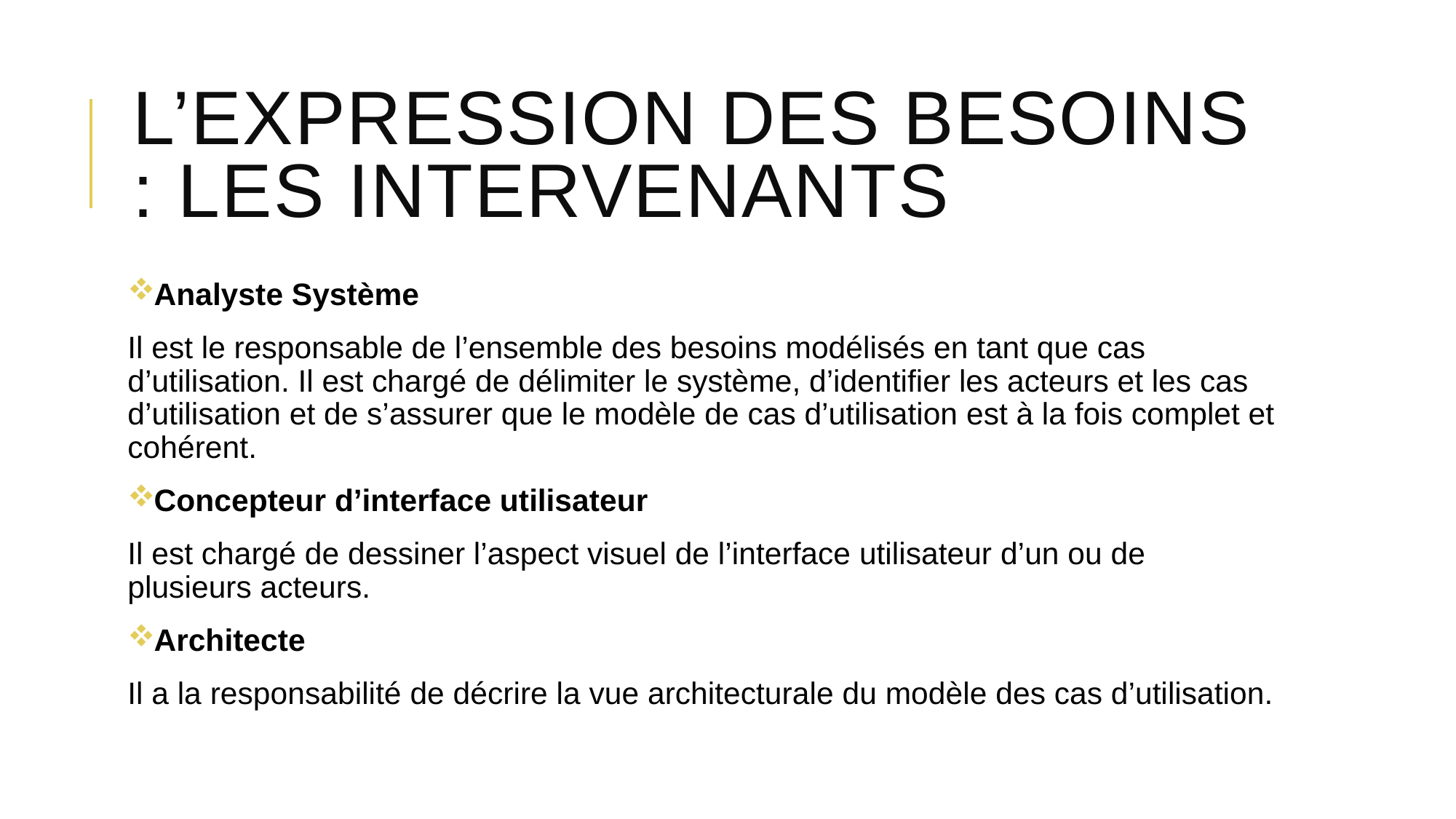

# L’expression des besoins : Les intervenants
Analyste Système
Il est le responsable de l’ensemble des besoins modélisés en tant que cas d’utilisation. Il est chargé de délimiter le système, d’identifier les acteurs et les cas d’utilisation et de s’assurer que le modèle de cas d’utilisation est à la fois complet et cohérent.
Concepteur d’interface utilisateur
Il est chargé de dessiner l’aspect visuel de l’interface utilisateur d’un ou de plusieurs acteurs.
Architecte
Il a la responsabilité de décrire la vue architecturale du modèle des cas d’utilisation.